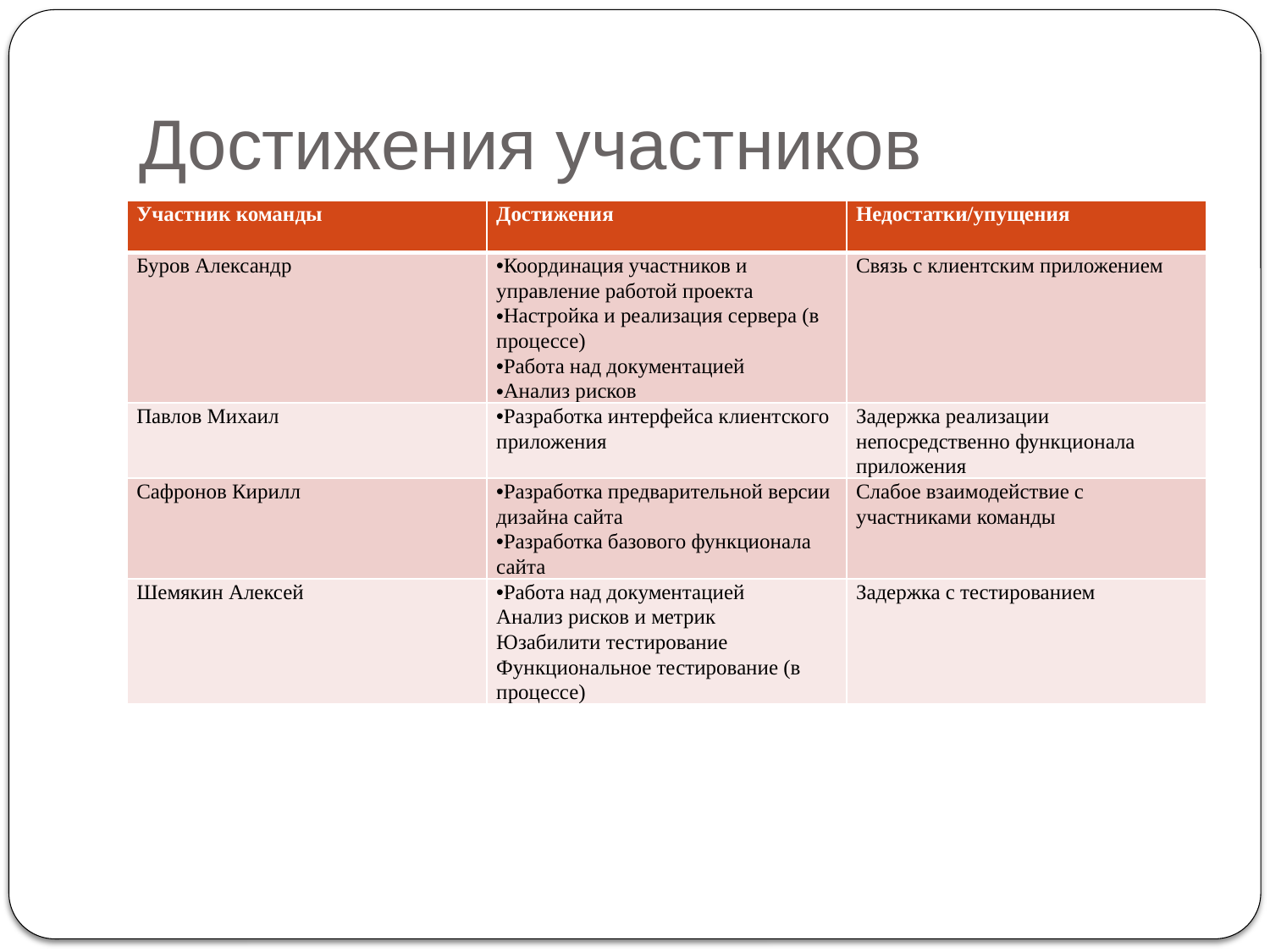

# Достижения участников
| Участник команды | Достижения | Недостатки/упущения |
| --- | --- | --- |
| Буров Александр | Координация участников и управление работой проекта Настройка и реализация сервера (в процессе) Работа над документацией Анализ рисков | Связь с клиентским приложением |
| Павлов Михаил | Разработка интерфейса клиентского приложения | Задержка реализации непосредственно функционала приложения |
| Сафронов Кирилл | Разработка предварительной версии дизайна сайта Разработка базового функционала сайта | Слабое взаимодействие с участниками команды |
| Шемякин Алексей | Работа над документацией Анализ рисков и метрик Юзабилити тестирование Функциональное тестирование (в процессе) | Задержка с тестированием |